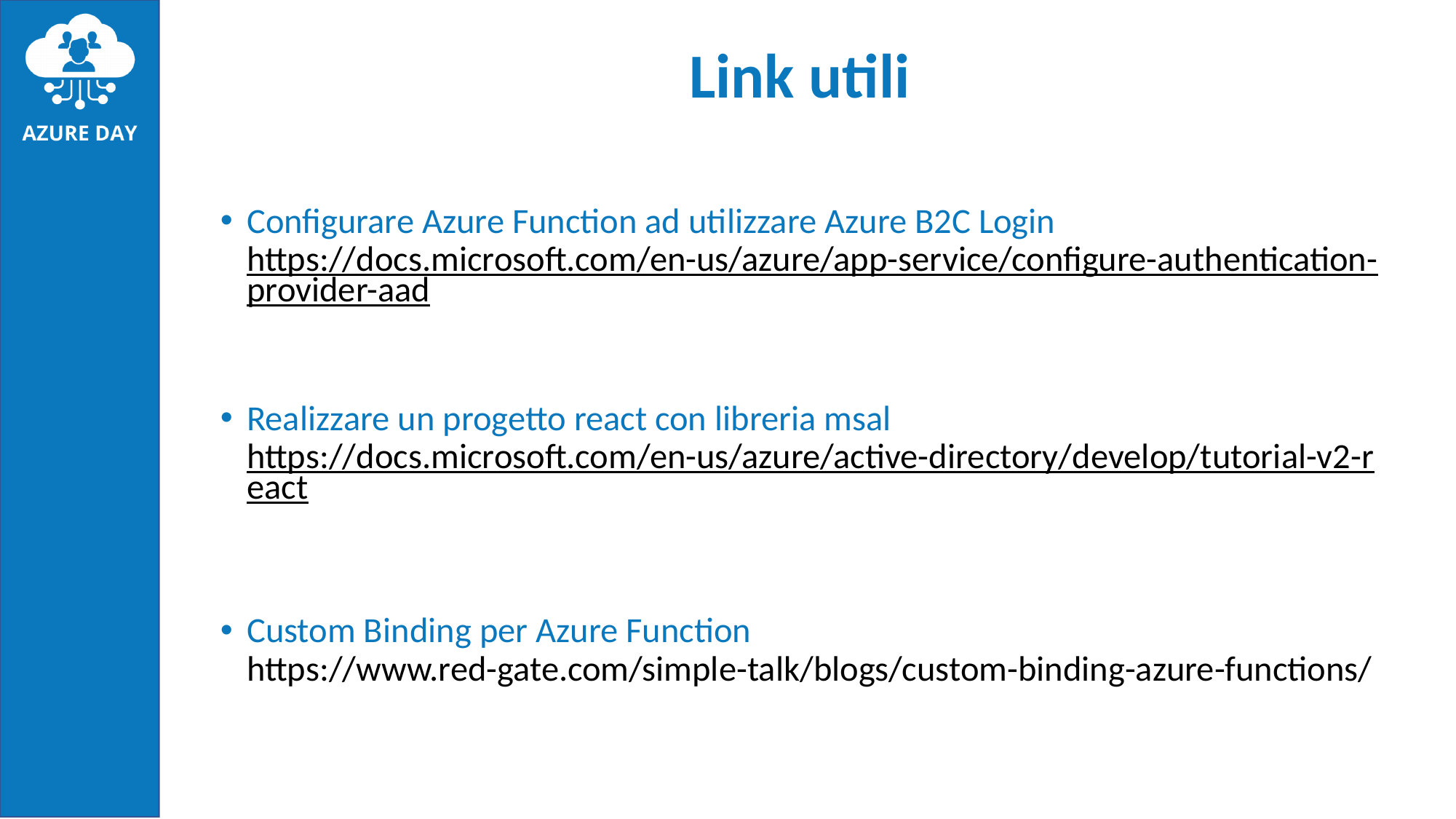

# Link utili

Configurare Azure Function ad utilizzare Azure B2C Login
https://docs.microsoft.com/en-us/azure/app-service/configure-authentication-provider-aad
Realizzare un progetto react con libreria msal
https://docs.microsoft.com/en-us/azure/active-directory/develop/tutorial-v2-react

Custom Binding per Azure Function
https://www.red-gate.com/simple-talk/blogs/custom-binding-azure-functions/